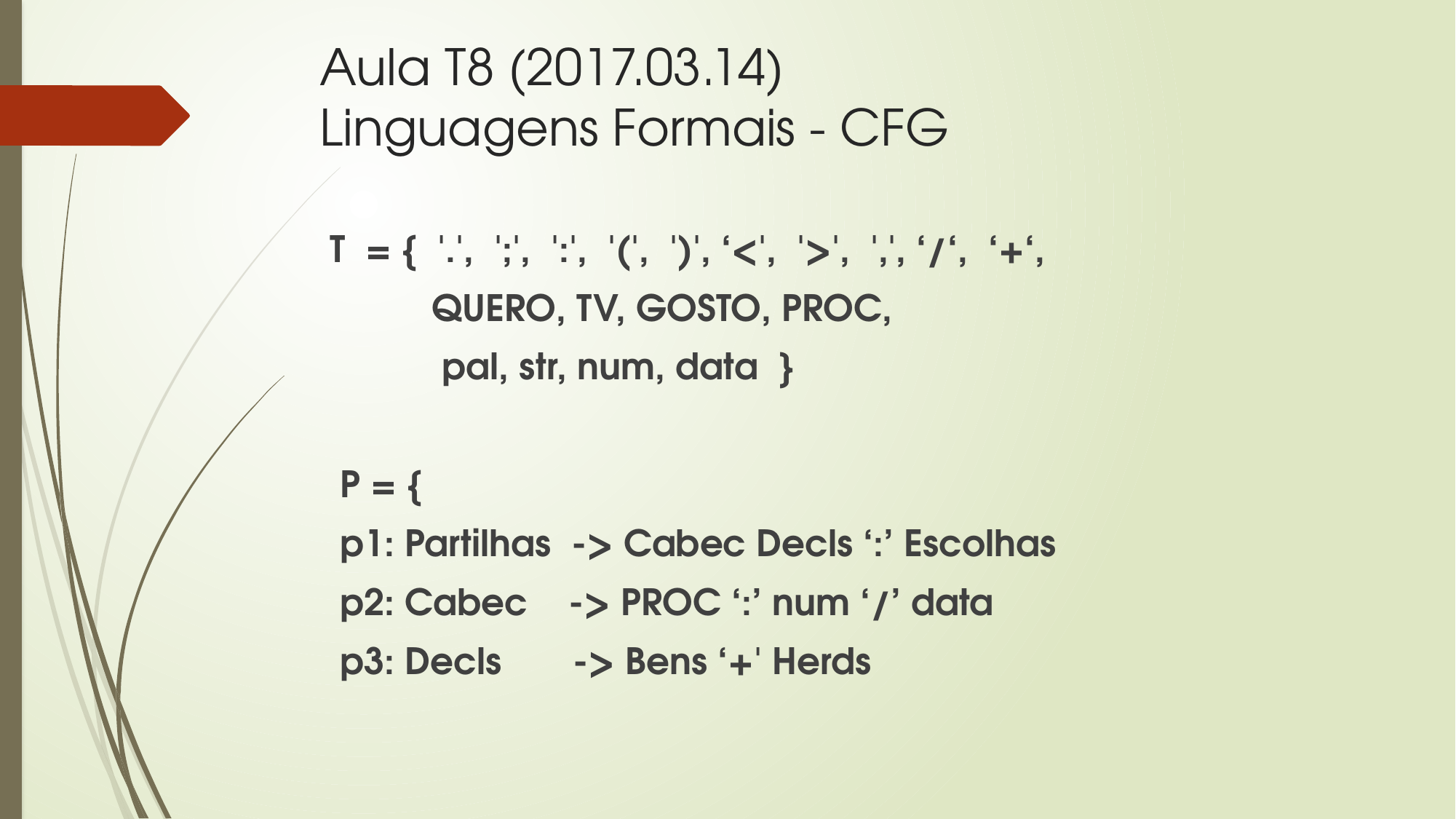

# Aula T8 (2017.03.14) Linguagens Formais - CFG

 T  = {  '.',  ';',  ':',  '(',  ')', ‘<',  '>',  ',', ‘/‘,  ‘+‘,
           QUERO, TV, GOSTO, PROC,
            pal, str, num, data  }

  P = {
  p1: Partilhas  -> Cabec Decls ‘:’ Escolhas
  p2: Cabec    -> PROC ‘:’ num ‘/’ data
  p3: Decls       -> Bens ‘+' Herds